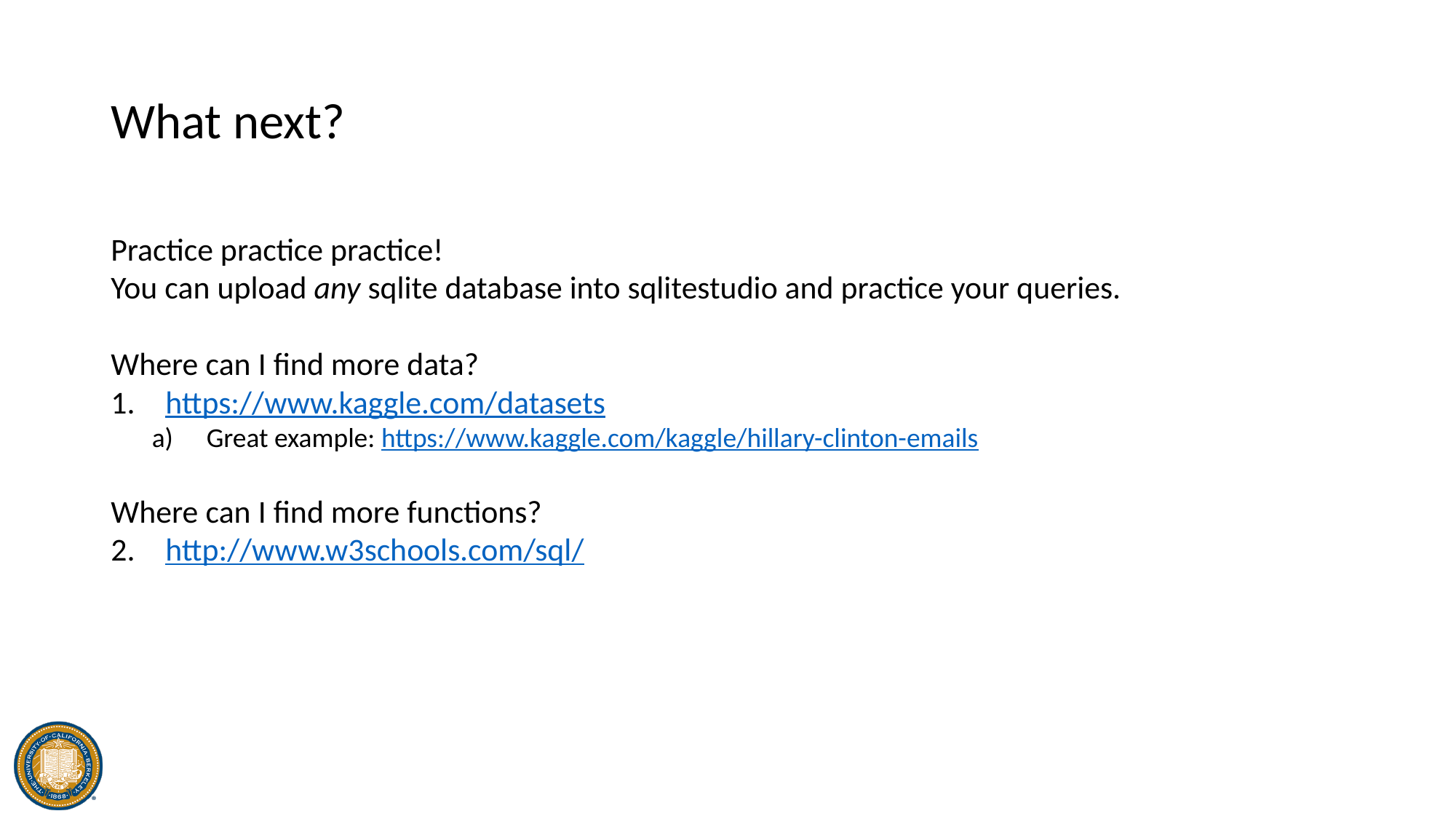

# What next?
Practice practice practice!
You can upload any sqlite database into sqlitestudio and practice your queries.

Where can I find more data?
https://www.kaggle.com/datasets
Great example: https://www.kaggle.com/kaggle/hillary-clinton-emails

Where can I find more functions?
http://www.w3schools.com/sql/